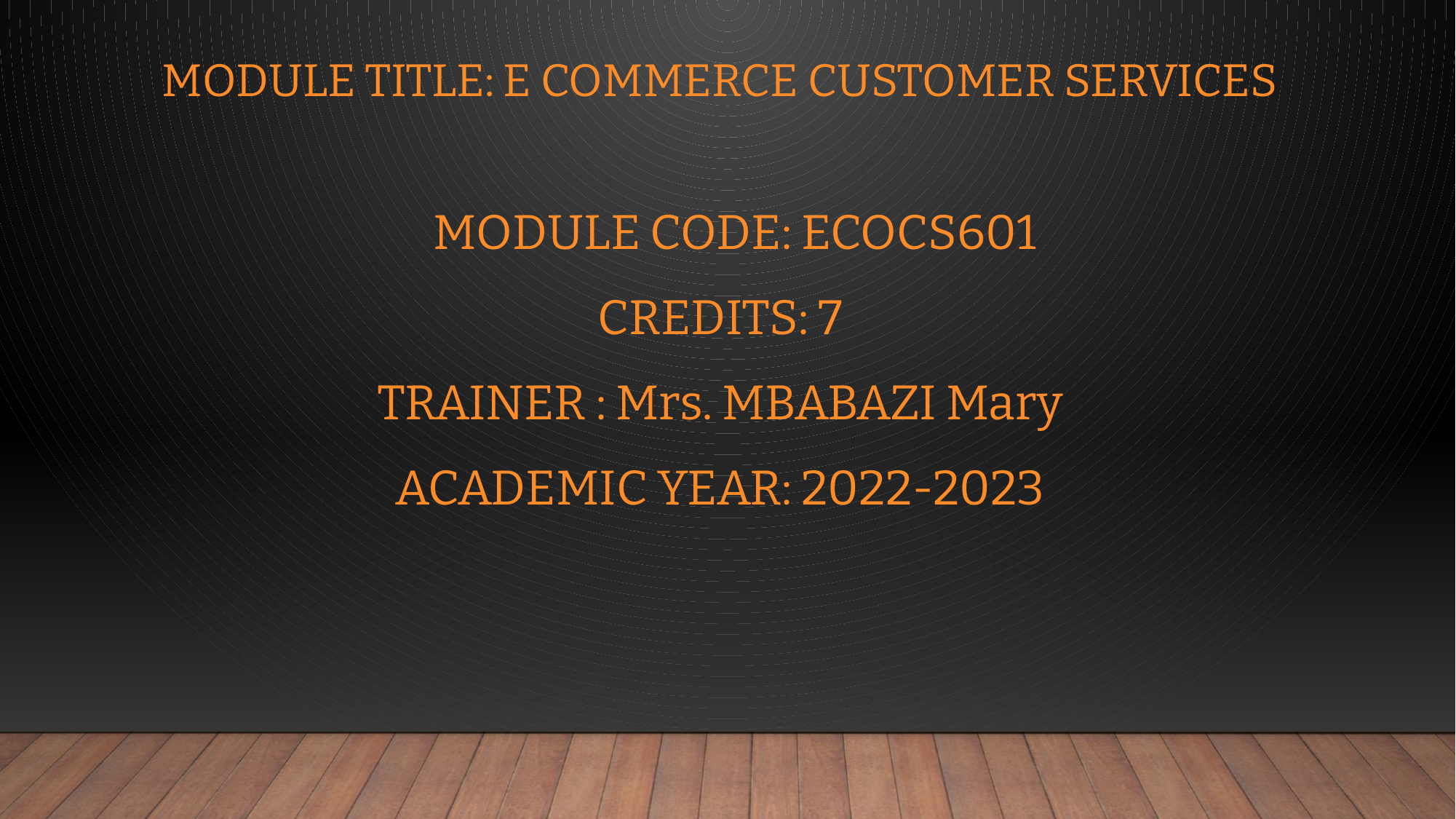

# MODULE TITLE: E COMMERCE CUSTOMER SERVICES

    MODULE CODE: ECOCS601
CREDITS: 7
TRAINER : Mrs. MBABAZI Mary
ACADEMIC YEAR: 2022-2023